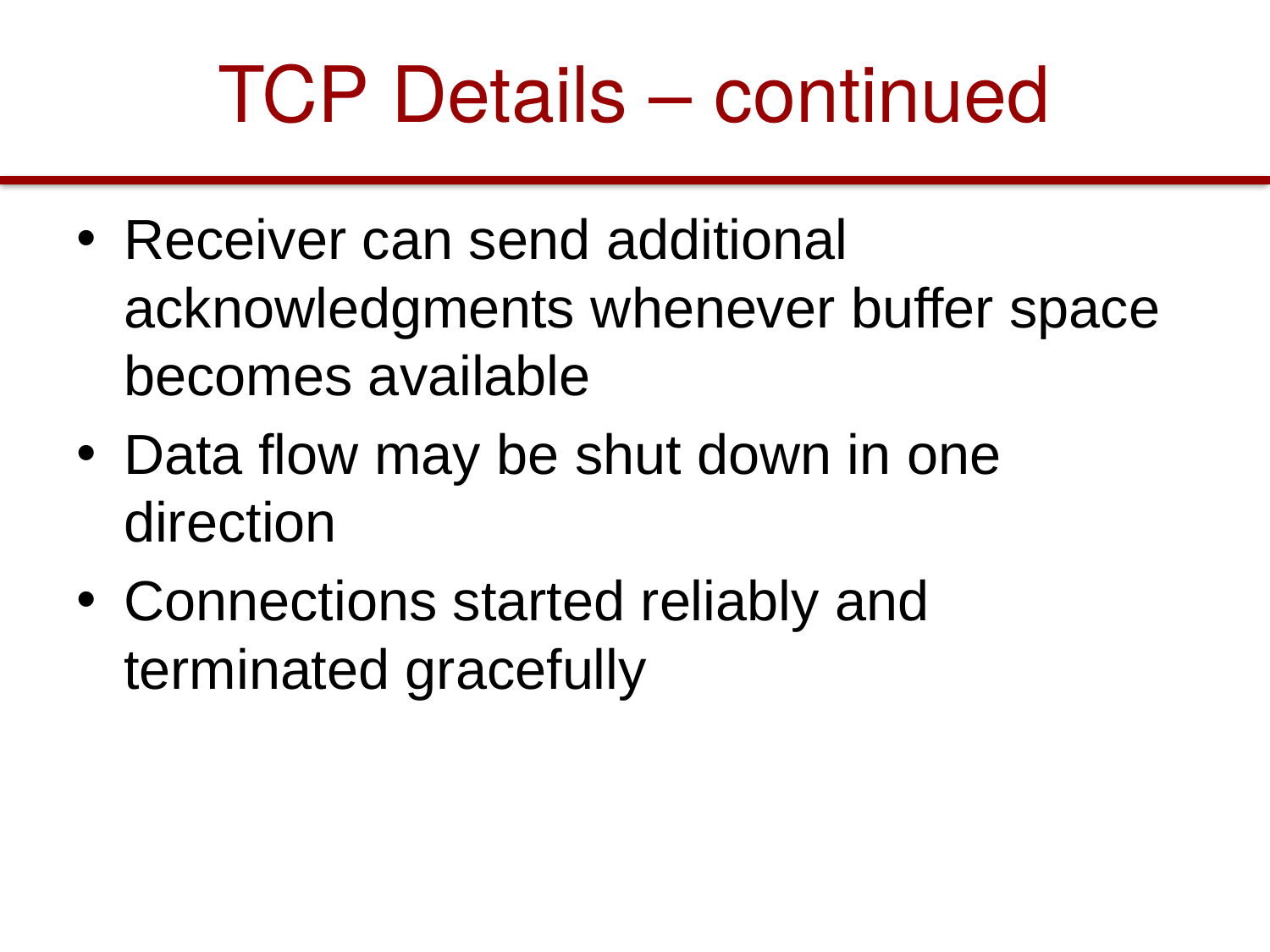

# TCP Details – continued
Receiver can send additional acknowledgments whenever buffer space becomes available
Data flow may be shut down in one direction
Connections started reliably and terminated gracefully